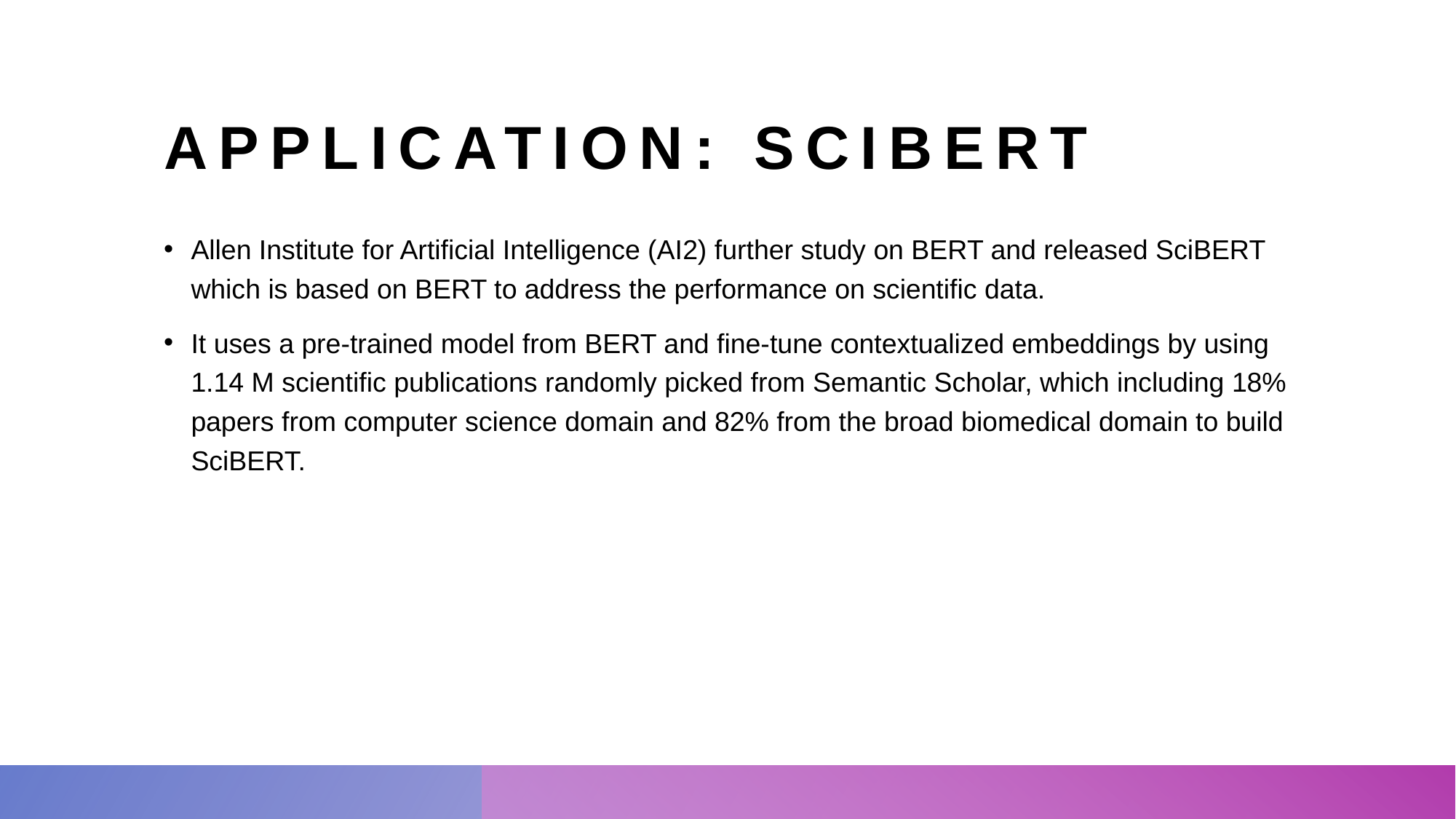

# Application: SCIBERT
Allen Institute for Artificial Intelligence (AI2) further study on BERT and released SciBERT which is based on BERT to address the performance on scientific data.
It uses a pre-trained model from BERT and fine-tune contextualized embeddings by using 1.14 M scientific publications randomly picked from Semantic Scholar, which including 18% papers from computer science domain and 82% from the broad biomedical domain to build SciBERT.